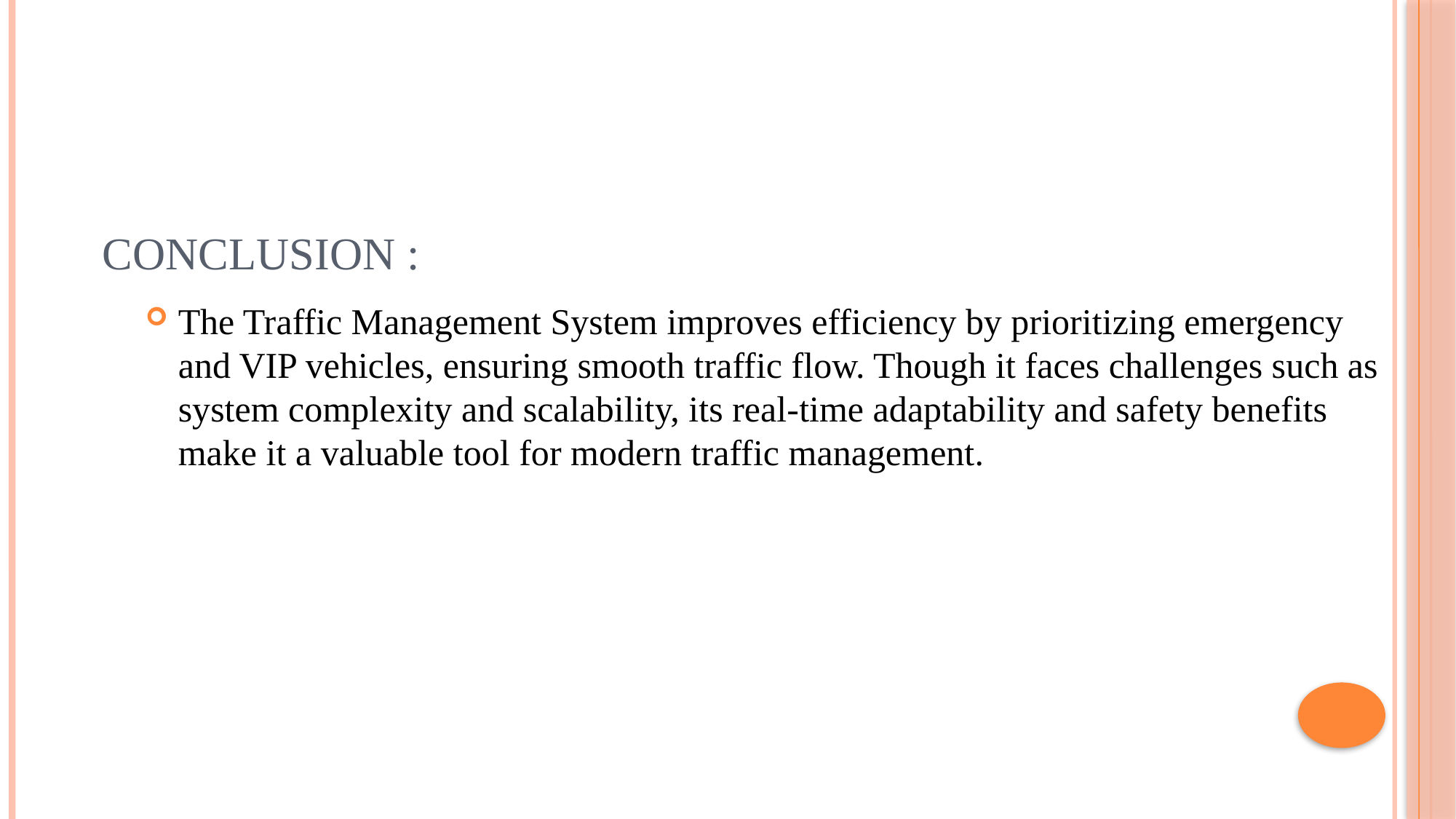

# Conclusion :
The Traffic Management System improves efficiency by prioritizing emergency and VIP vehicles, ensuring smooth traffic flow. Though it faces challenges such as system complexity and scalability, its real-time adaptability and safety benefits make it a valuable tool for modern traffic management.